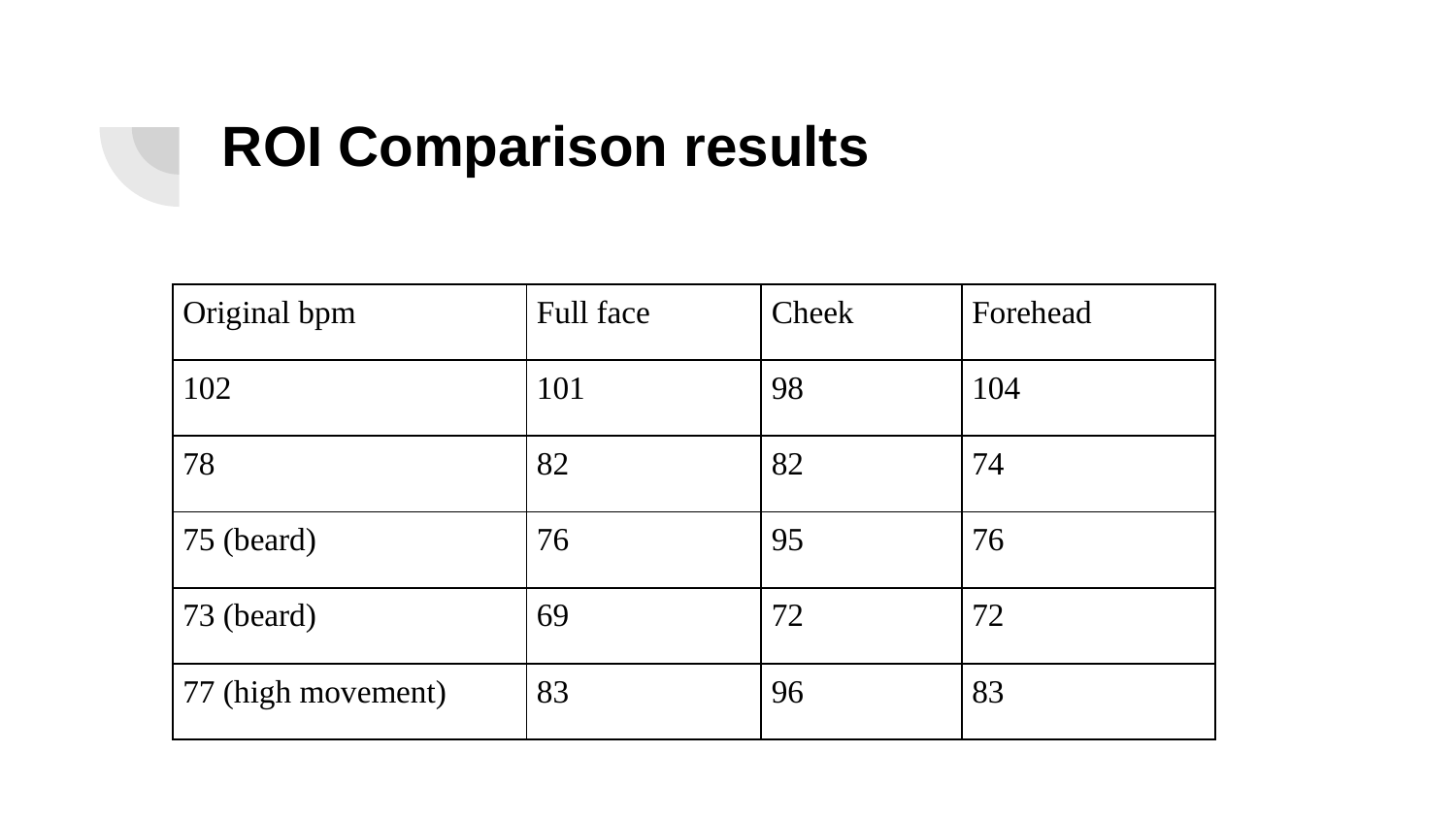

# ROI Comparison results
| Original bpm | Full face | Cheek | Forehead |
| --- | --- | --- | --- |
| 102 | 101 | 98 | 104 |
| 78 | 82 | 82 | 74 |
| 75 (beard) | 76 | 95 | 76 |
| 73 (beard) | 69 | 72 | 72 |
| 77 (high movement) | 83 | 96 | 83 |